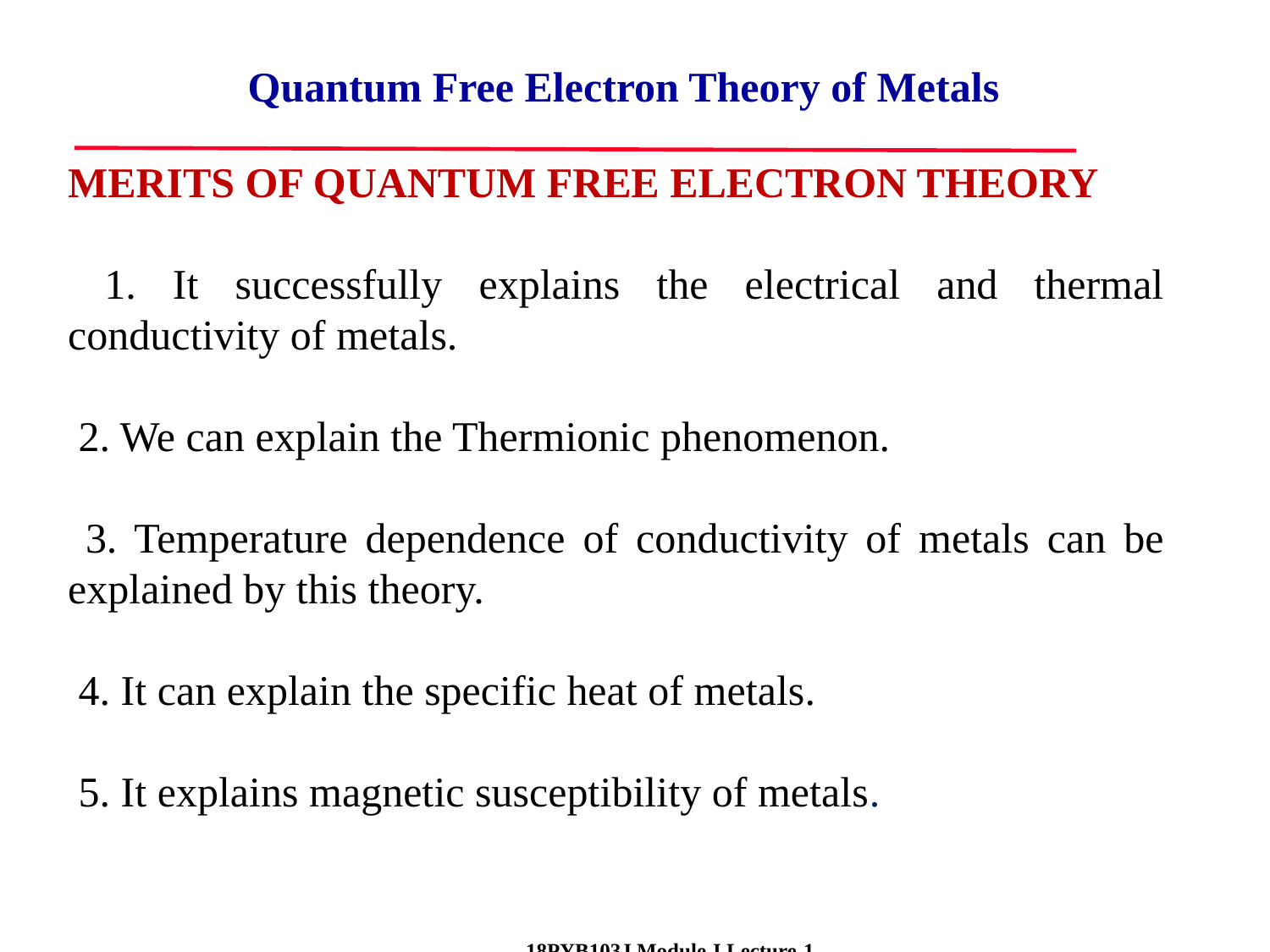

Quantum Free Electron Theory of Metals

MERITS OF QUANTUM FREE ELECTRON THEORY

 1. It successfully explains the electrical and thermal conductivity of metals.

 2. We can explain the Thermionic phenomenon.

 3. Temperature dependence of conductivity of metals can be explained by this theory.

 4. It can explain the specific heat of metals.

 5. It explains magnetic susceptibility of metals.
13

                     18PYB103J Module-I Lecture-1